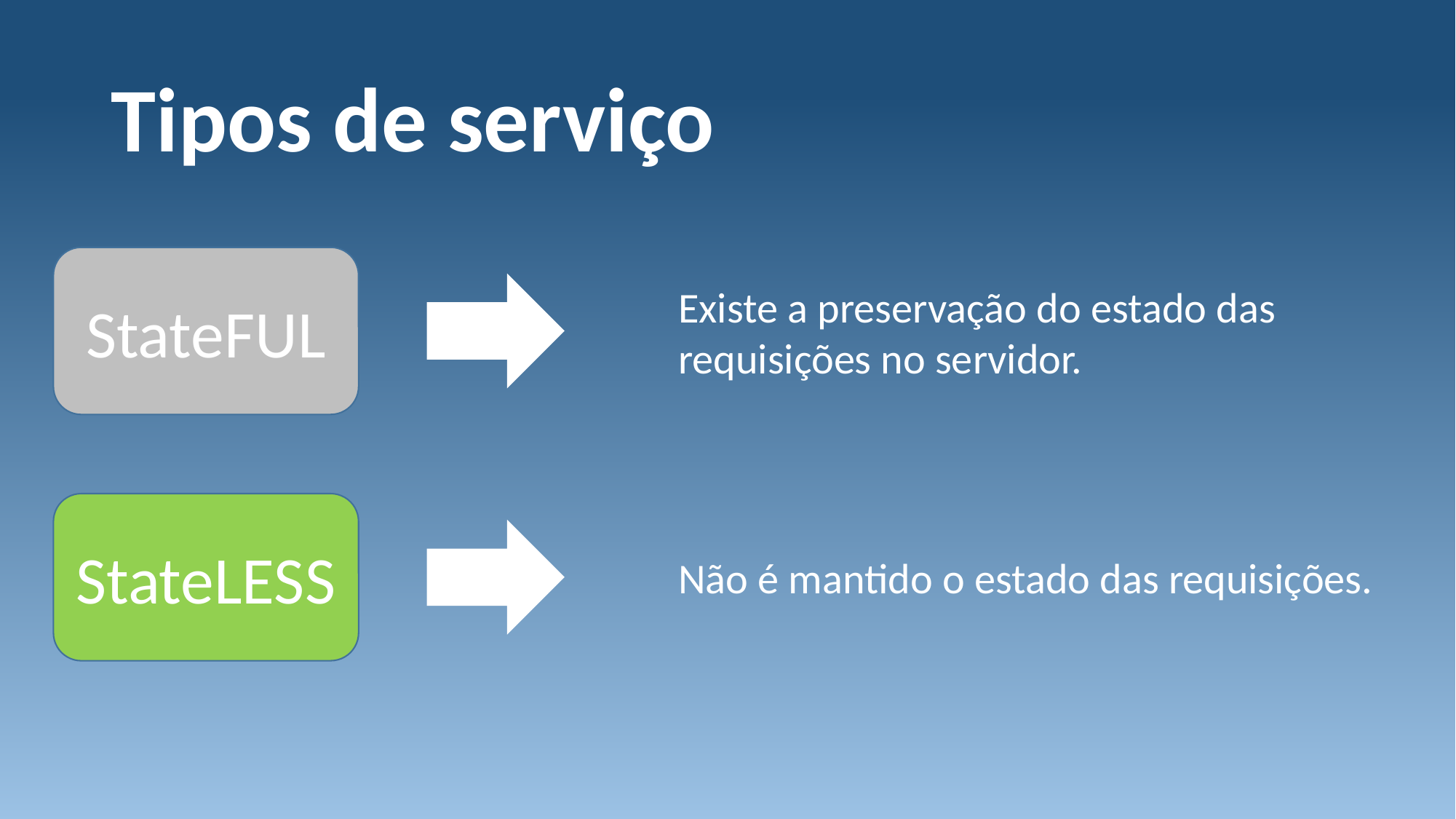

# Tipos de serviço
StateFUL

Existe a preservação do estado das requisições no servidor.
StateLESS

Não é mantido o estado das requisições.